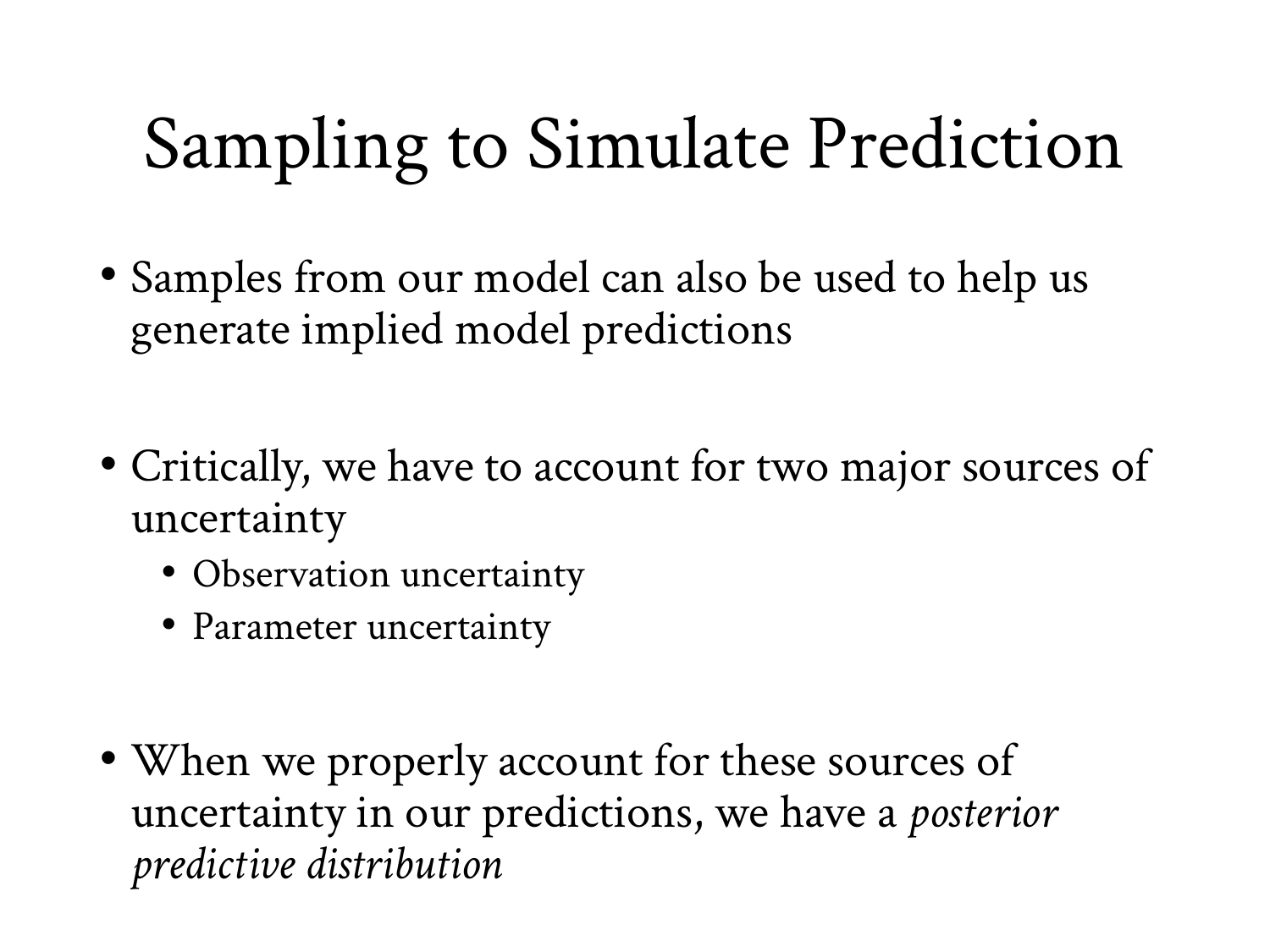

# Sampling to Simulate Prediction
Samples from our model can also be used to help us generate implied model predictions

Critically, we have to account for two major sources of uncertainty
Observation uncertainty
Parameter uncertainty

When we properly account for these sources of uncertainty in our predictions, we have a posterior predictive distribution